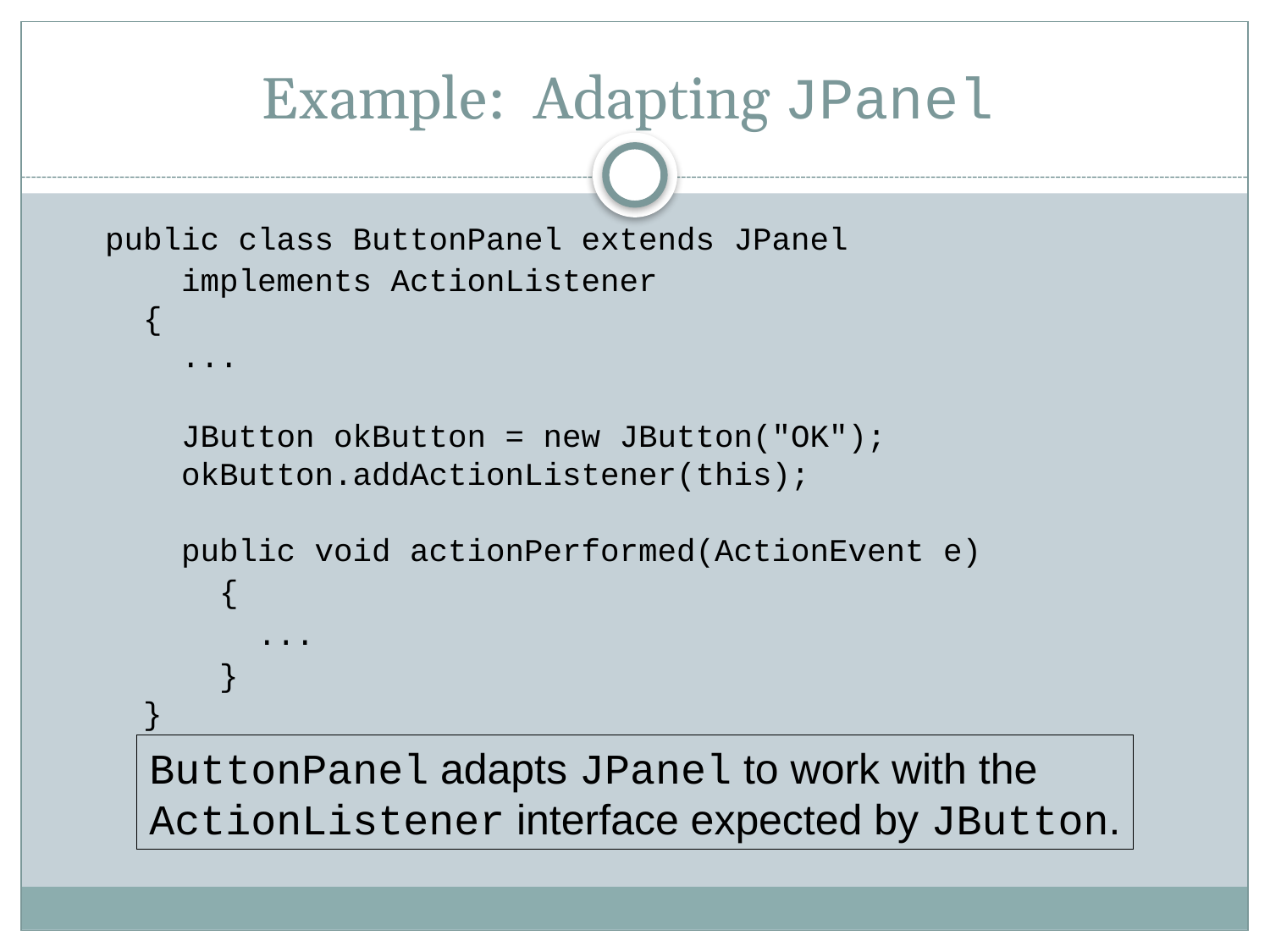

# Example:  Adapting JPanel
public class ButtonPanel extends JPanel
    implements ActionListener
  {
    ...
    JButton okButton = new JButton("OK");
    okButton.addActionListener(this);
    public void actionPerformed(ActionEvent e)
      {
        ...
      }
  }

ButtonPanel adapts JPanel to work with the
ActionListener interface expected by JButton.